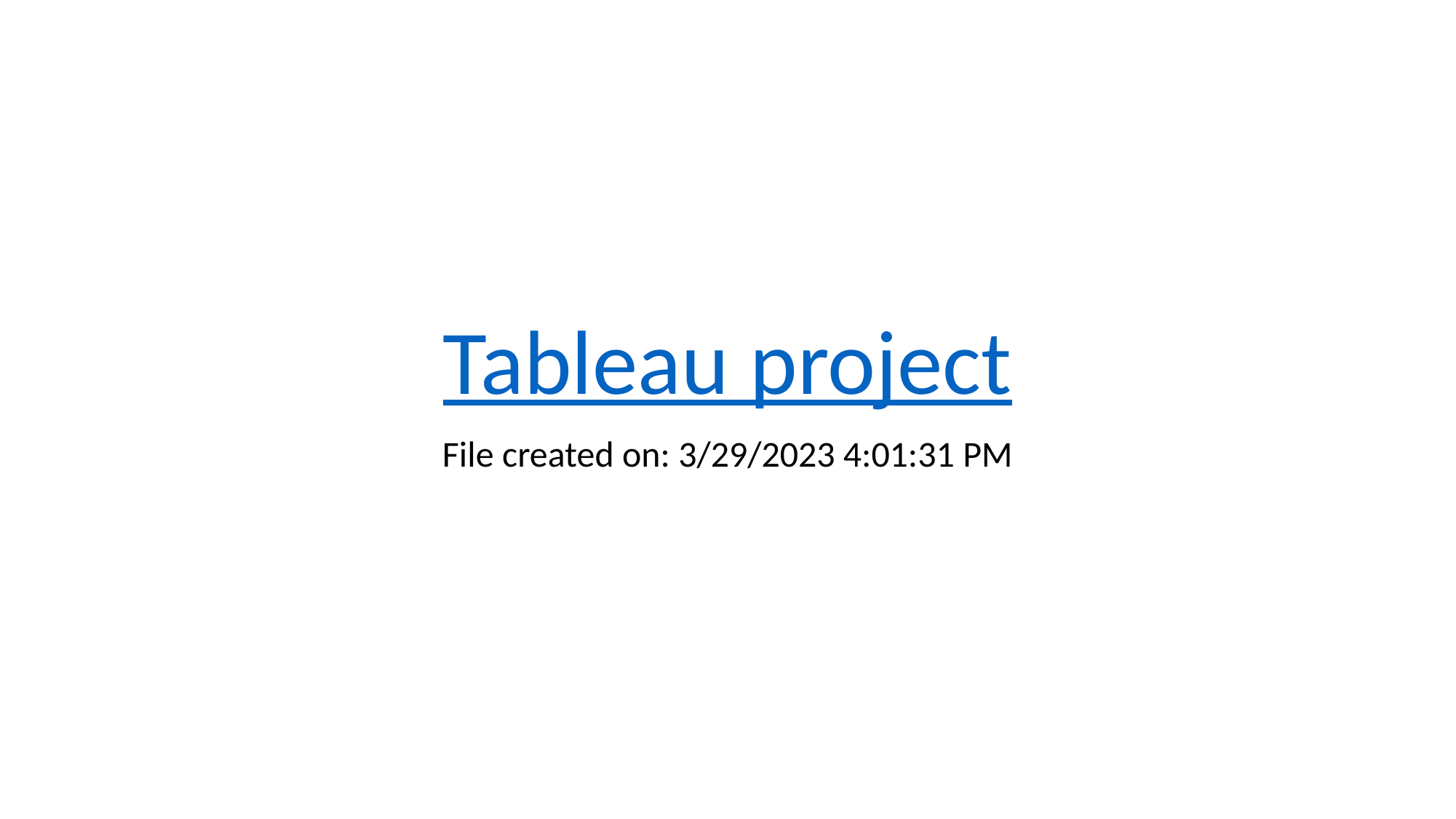

# Tableau project
File created on: 3/29/2023 4:01:31 PM